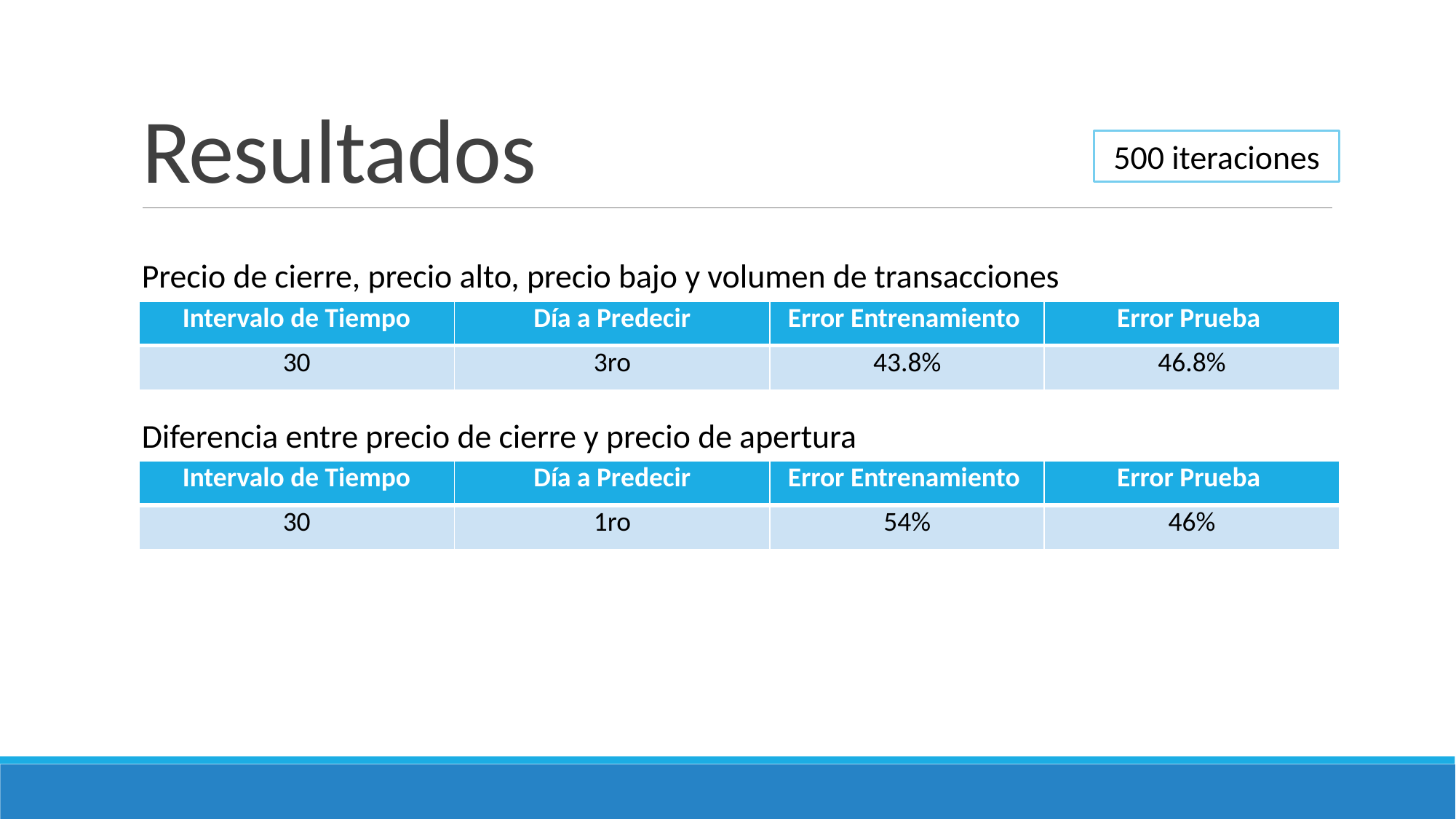

# Resultados
500 iteraciones
Precio de cierre, precio alto, precio bajo y volumen de transacciones
| Intervalo de Tiempo | Día a Predecir | Error Entrenamiento | Error Prueba |
| --- | --- | --- | --- |
| 30 | 3ro | 43.8% | 46.8% |
Diferencia entre precio de cierre y precio de apertura
| Intervalo de Tiempo | Día a Predecir | Error Entrenamiento | Error Prueba |
| --- | --- | --- | --- |
| 30 | 1ro | 54% | 46% |